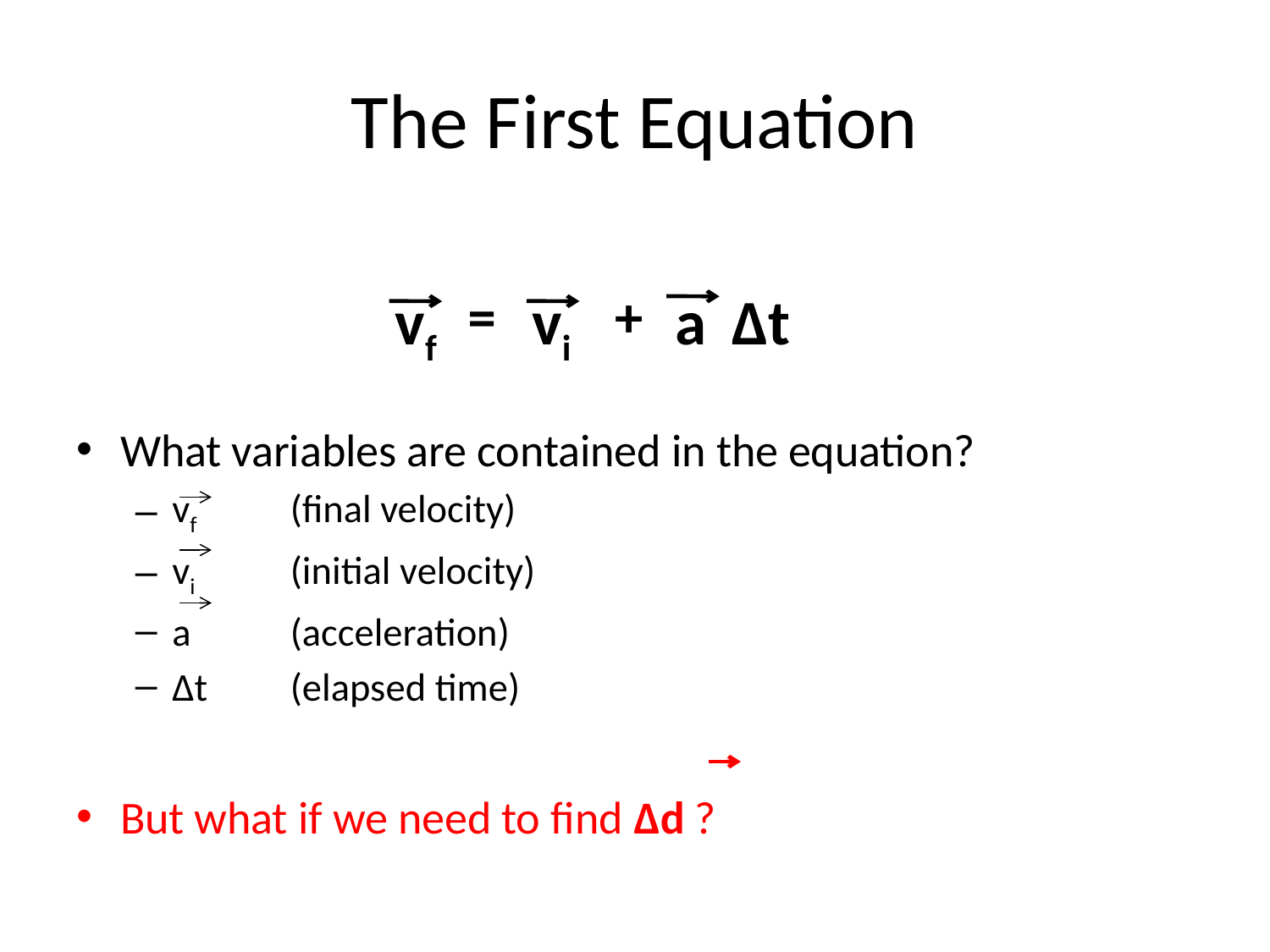

# The First Equation

What variables are contained in the equation?
vf  	(final velocity)
vi	(initial velocity)
a		(acceleration)
Δt	(elapsed time)

But what if we need to find Δd ?
vf
=
vi
+
a
Δt